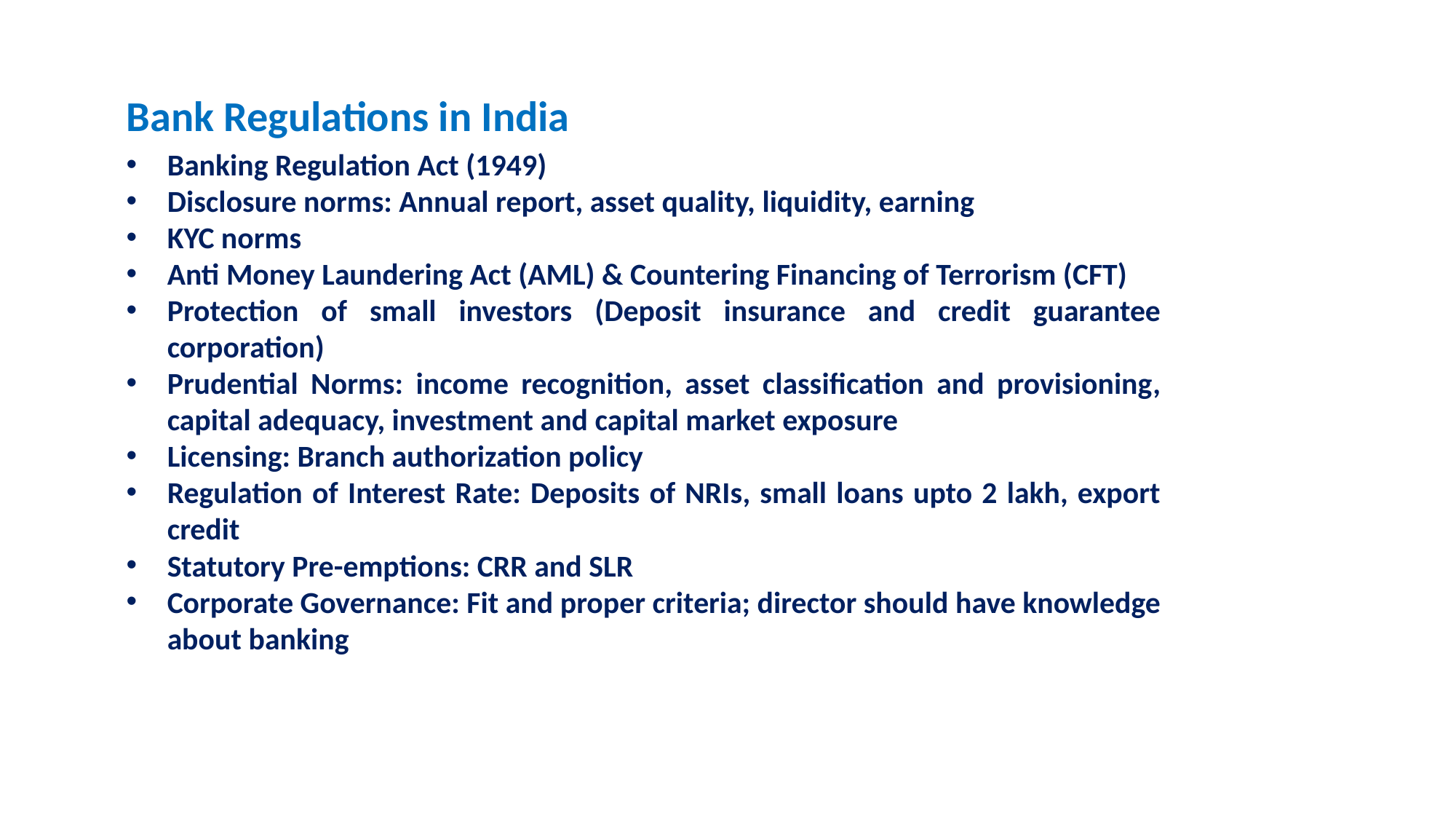

Bank Regulations in India

Banking Regulation Act (1949)
Disclosure norms: Annual report, asset quality, liquidity, earning
KYC norms
Anti Money Laundering Act (AML) & Countering Financing of Terrorism (CFT)
Protection of small investors (Deposit insurance and credit guarantee corporation)
Prudential Norms: income recognition, asset classification and provisioning, capital adequacy, investment and capital market exposure
Licensing: Branch authorization policy
Regulation of Interest Rate: Deposits of NRIs, small loans upto 2 lakh, export credit
Statutory Pre-emptions: CRR and SLR
Corporate Governance: Fit and proper criteria; director should have knowledge about banking